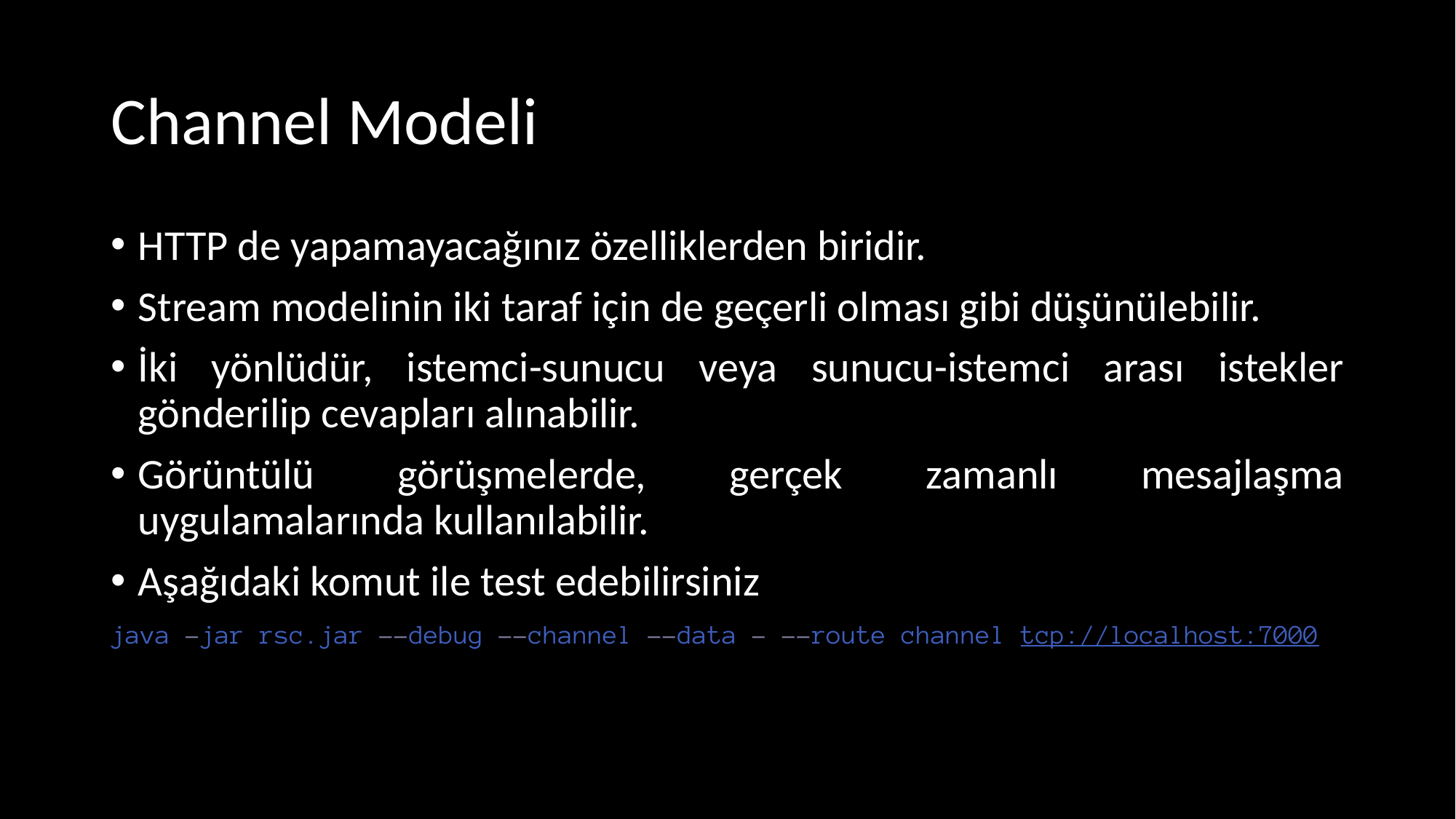

# Channel Modeli
HTTP de yapamayacağınız özelliklerden biridir.
Stream modelinin iki taraf için de geçerli olması gibi düşünülebilir.
İki yönlüdür, istemci-sunucu veya sunucu-istemci arası istekler gönderilip cevapları alınabilir.
Görüntülü görüşmelerde, gerçek zamanlı mesajlaşma uygulamalarında kullanılabilir.
Aşağıdaki komut ile test edebilirsiniz
java -jar rsc.jar --debug --channel --data - --route channel tcp://localhost:7000